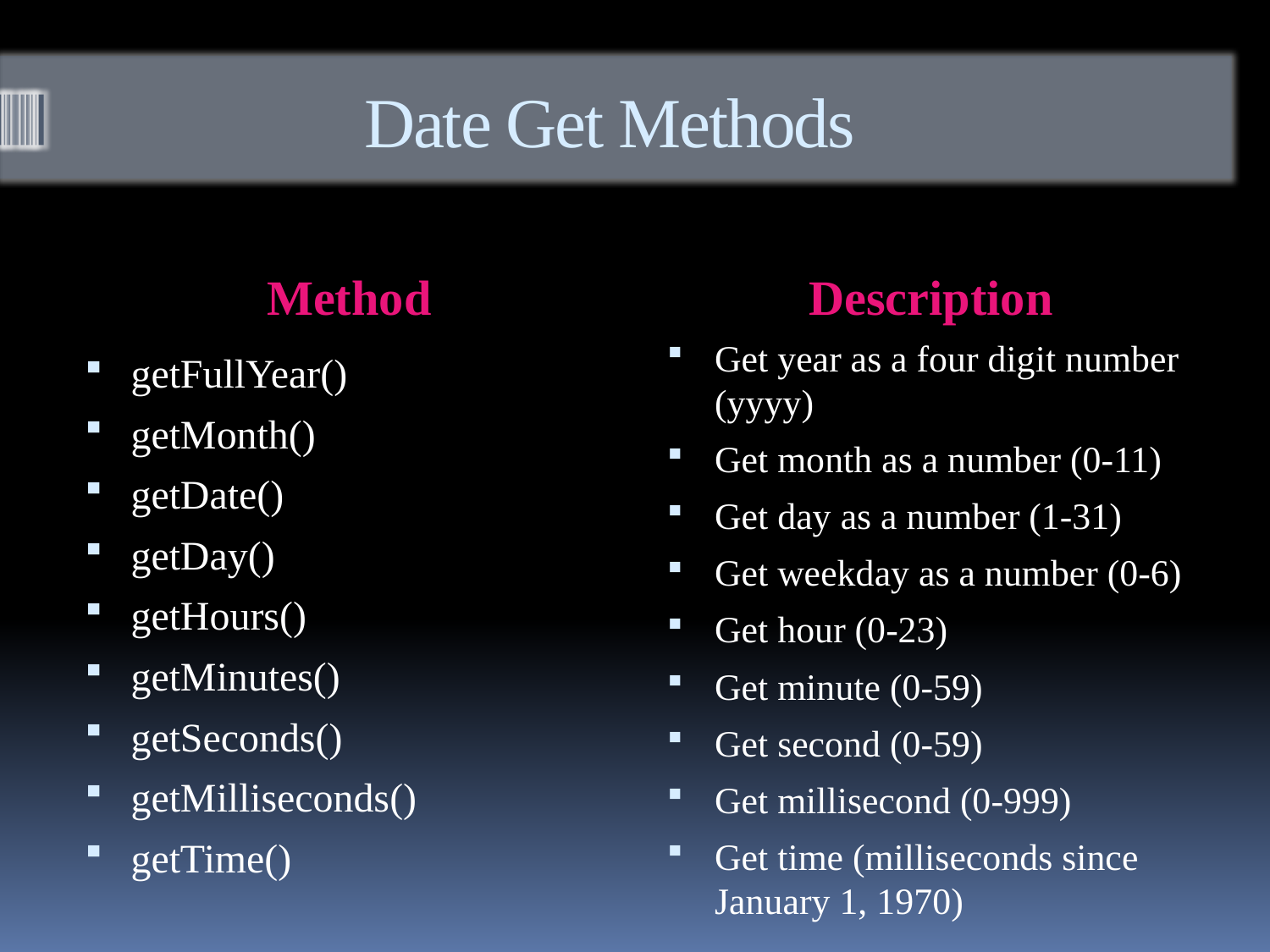

# Date Get Methods
Method
Description
Get year as a four digit number (yyyy)
Get month as a number (0-11)
Get day as a number (1-31)
Get weekday as a number (0-6)
Get hour (0-23)
Get minute (0-59)
Get second (0-59)
Get millisecond (0-999)
Get time (milliseconds since January 1, 1970)

getFullYear()
getMonth()
getDate()
getDay()
getHours()
getMinutes()
getSeconds()
getMilliseconds()
getTime()